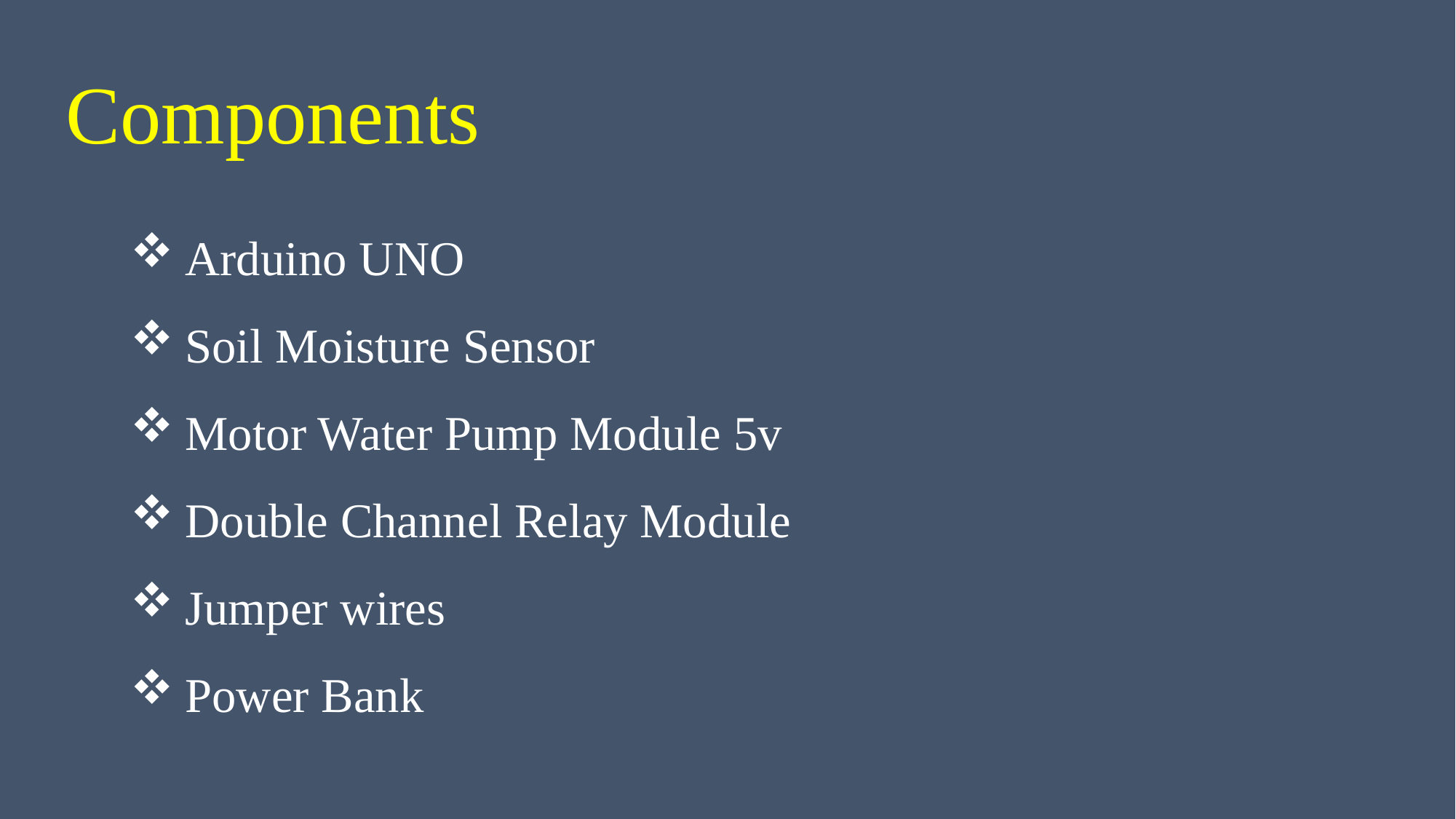

Components
Arduino UNO
Soil Moisture Sensor
Motor Water Pump Module 5v
Double Channel Relay Module
Jumper wires
Power Bank